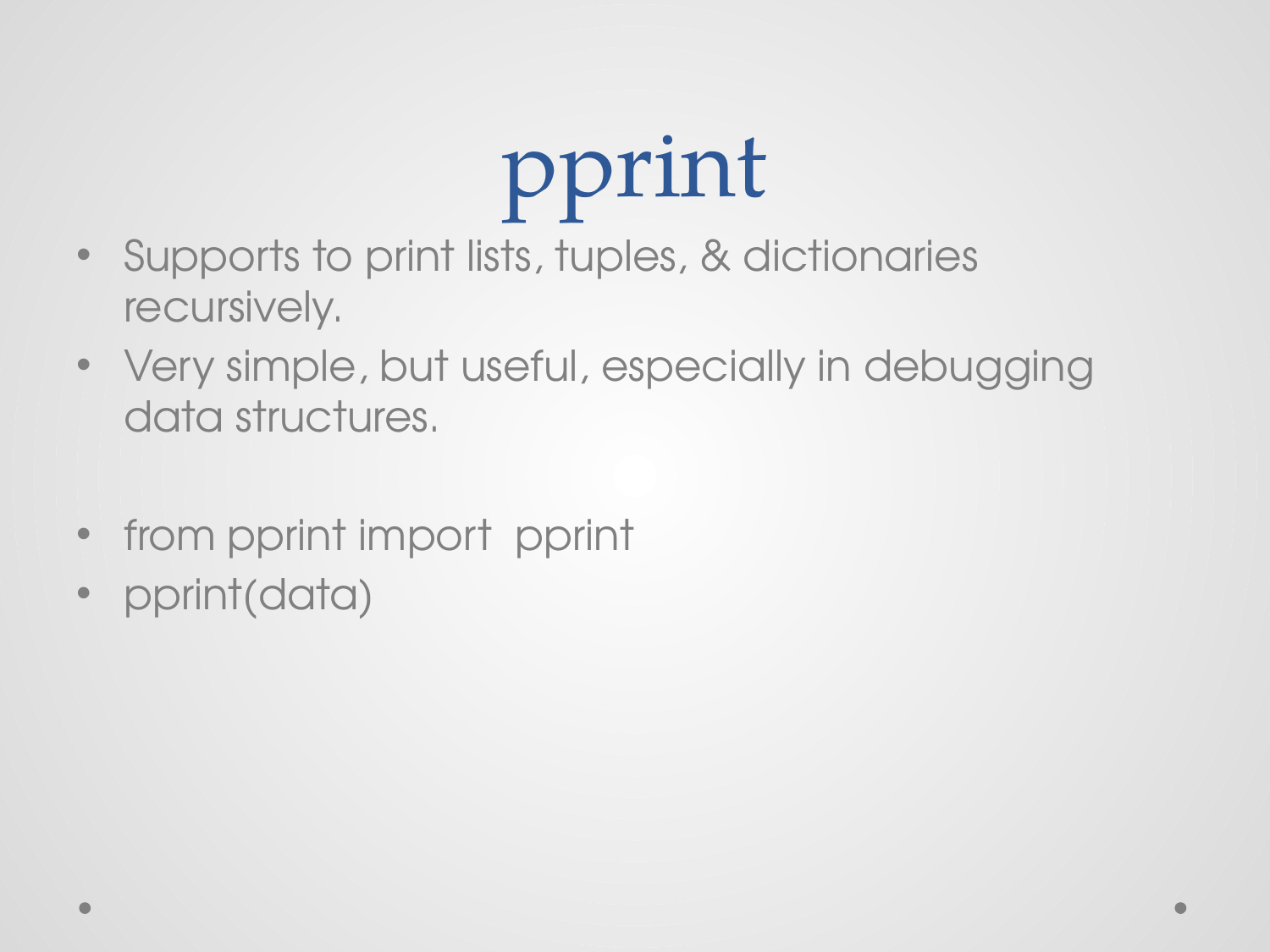

# pprint
Supports to print lists, tuples, & dictionaries recursively.
Very simple, but useful, especially in debugging data structures.

from pprint import  pprint
pprint(data)